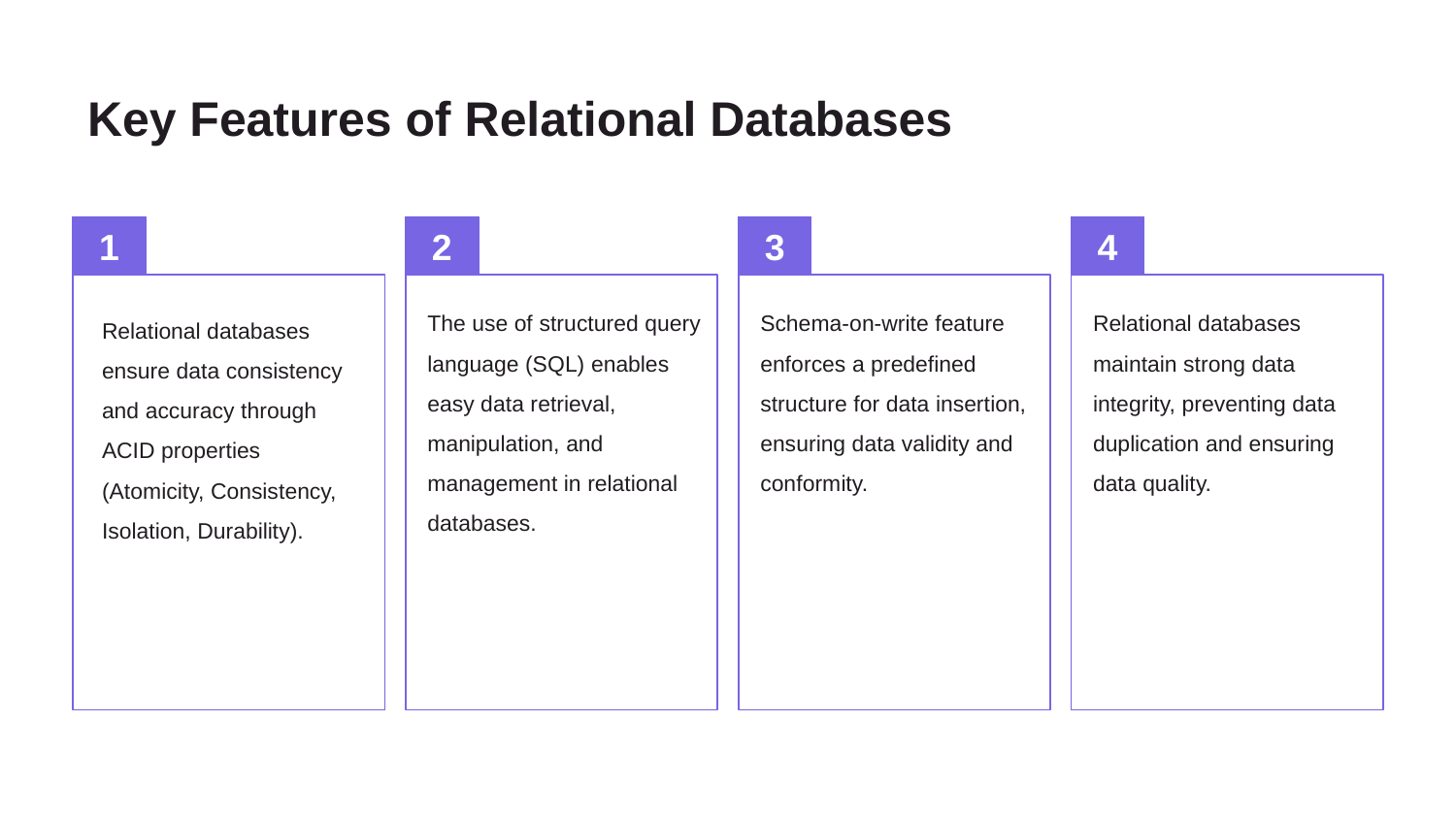

# Key Features of Relational Databases
Relational databases ensure data consistency and accuracy through ACID properties (Atomicity, Consistency, Isolation, Durability).
The use of structured query language (SQL) enables easy data retrieval, manipulation, and management in relational databases.
Schema-on-write feature enforces a predefined structure for data insertion, ensuring data validity and conformity.
Relational databases maintain strong data integrity, preventing data duplication and ensuring data quality.